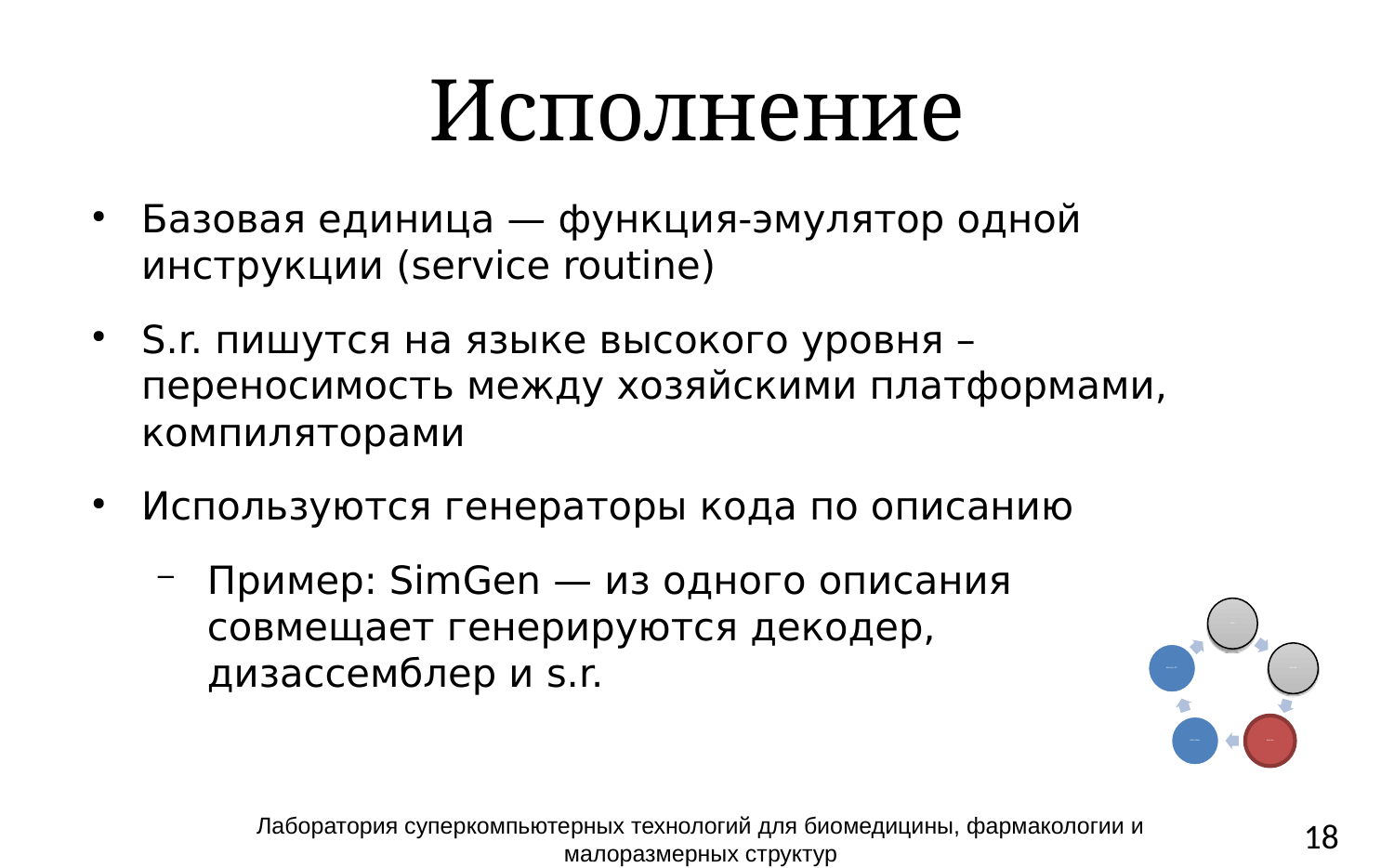

# Исполнение
Базовая единица — функция-эмулятор одной инструкции (service routine)
S.r. пишутся на языке высокого уровня – переносимость между хозяйскими платформами, компиляторами
Используются генераторы кода по описанию
Пример: SimGen — из одного описания совмещает генерируются декодер, дизассемблер и s.r.
Fetch

Advance PC
Decode

Write Back
Execute

Лаборатория суперкомпьютерных технологий для биомедицины, фармакологии и малоразмерных структур
18